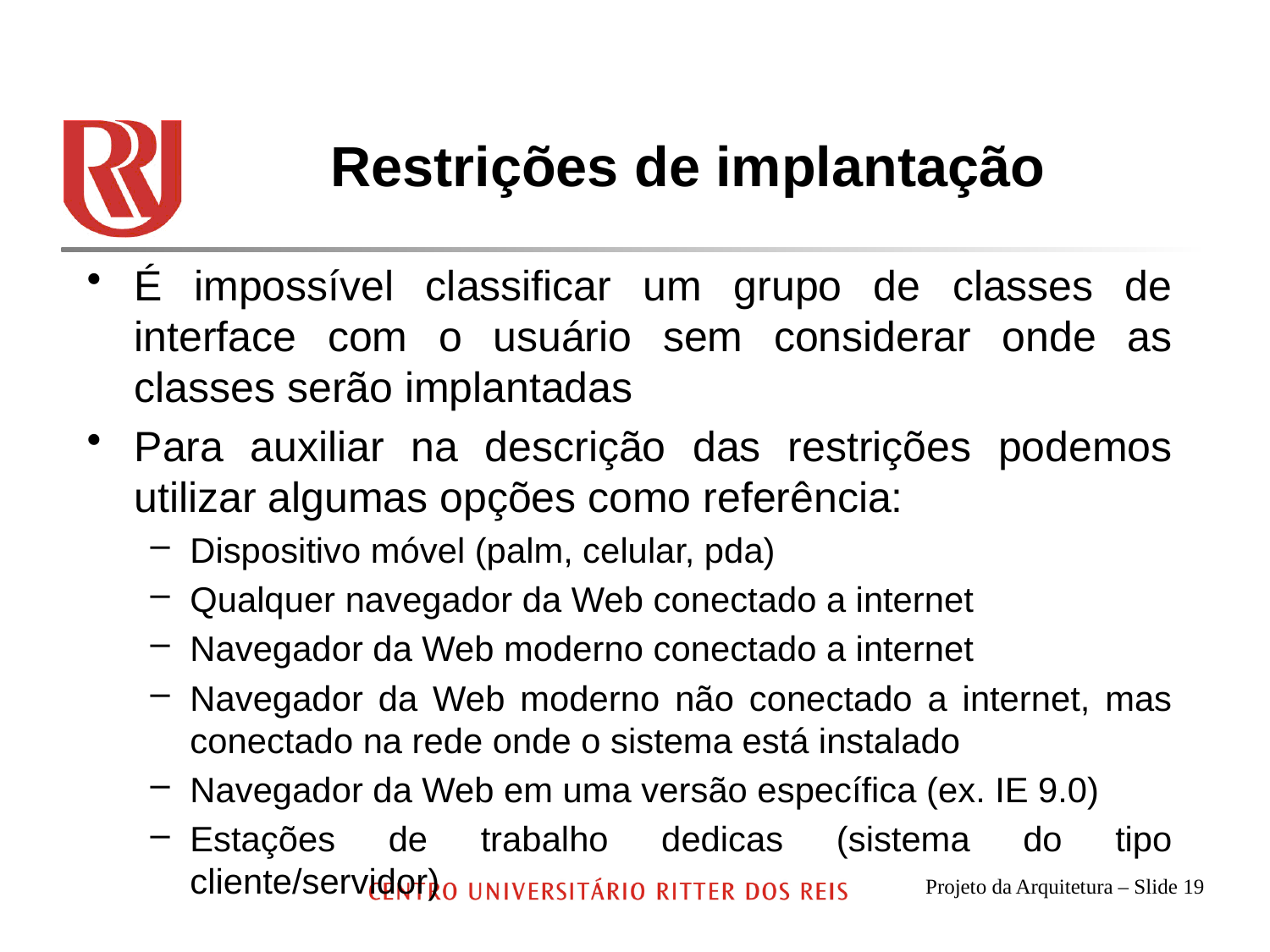

# Restrições de implantação
É impossível classificar um grupo de classes de interface com o usuário sem considerar onde as classes serão implantadas
Para auxiliar na descrição das restrições podemos utilizar algumas opções como referência:
Dispositivo móvel (palm, celular, pda)
Qualquer navegador da Web conectado a internet
Navegador da Web moderno conectado a internet
Navegador da Web moderno não conectado a internet, mas conectado na rede onde o sistema está instalado
Navegador da Web em uma versão específica (ex. IE 9.0)
Estações de trabalho dedicas (sistema do tipo cliente/servidor)
Projeto da Arquitetura – Slide 19